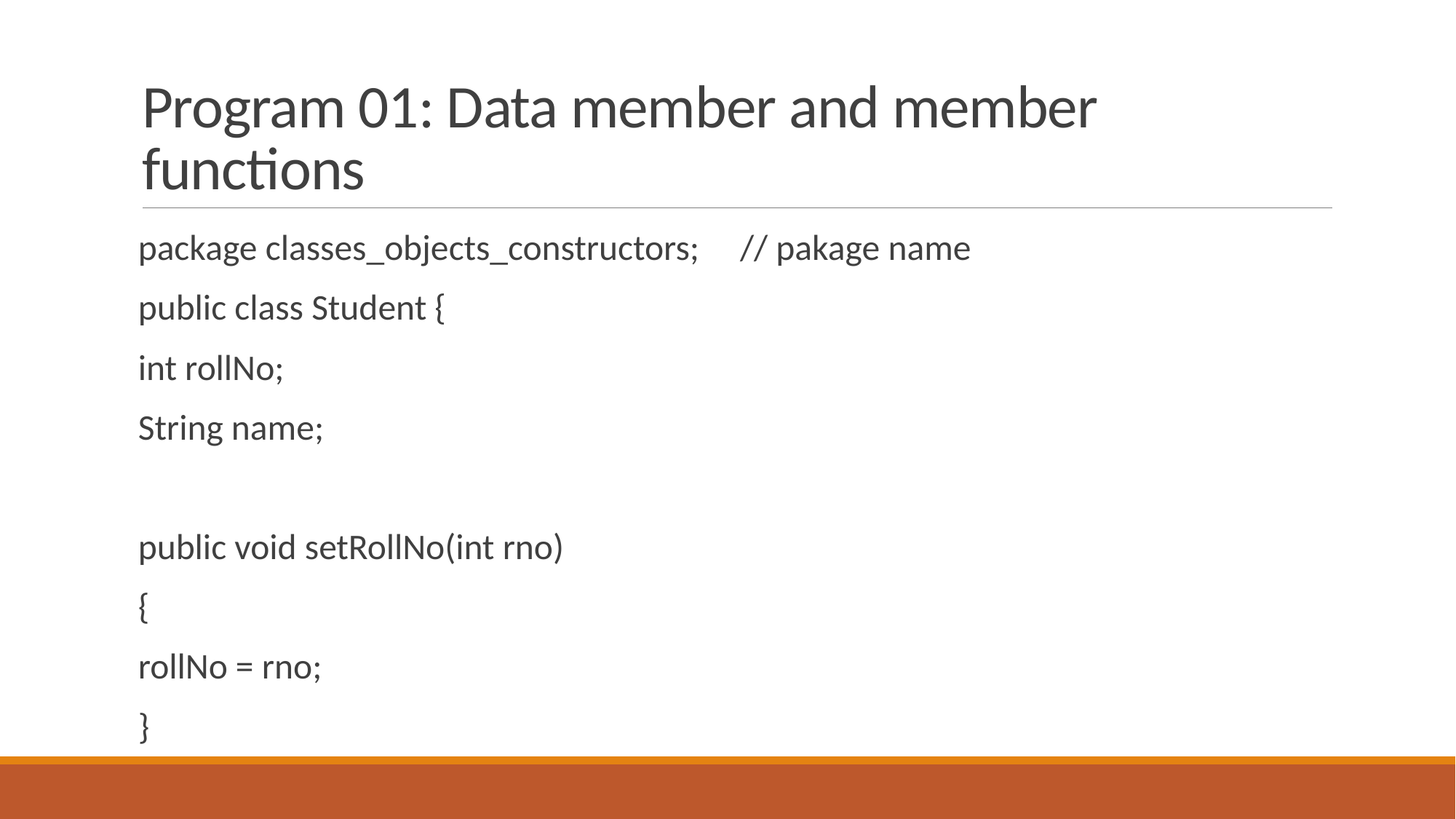

# Program 01: Data member and member functions
package classes_objects_constructors;     // pakage name
public class Student {
int rollNo;
String name;

public void setRollNo(int rno)
{
rollNo = rno;
}